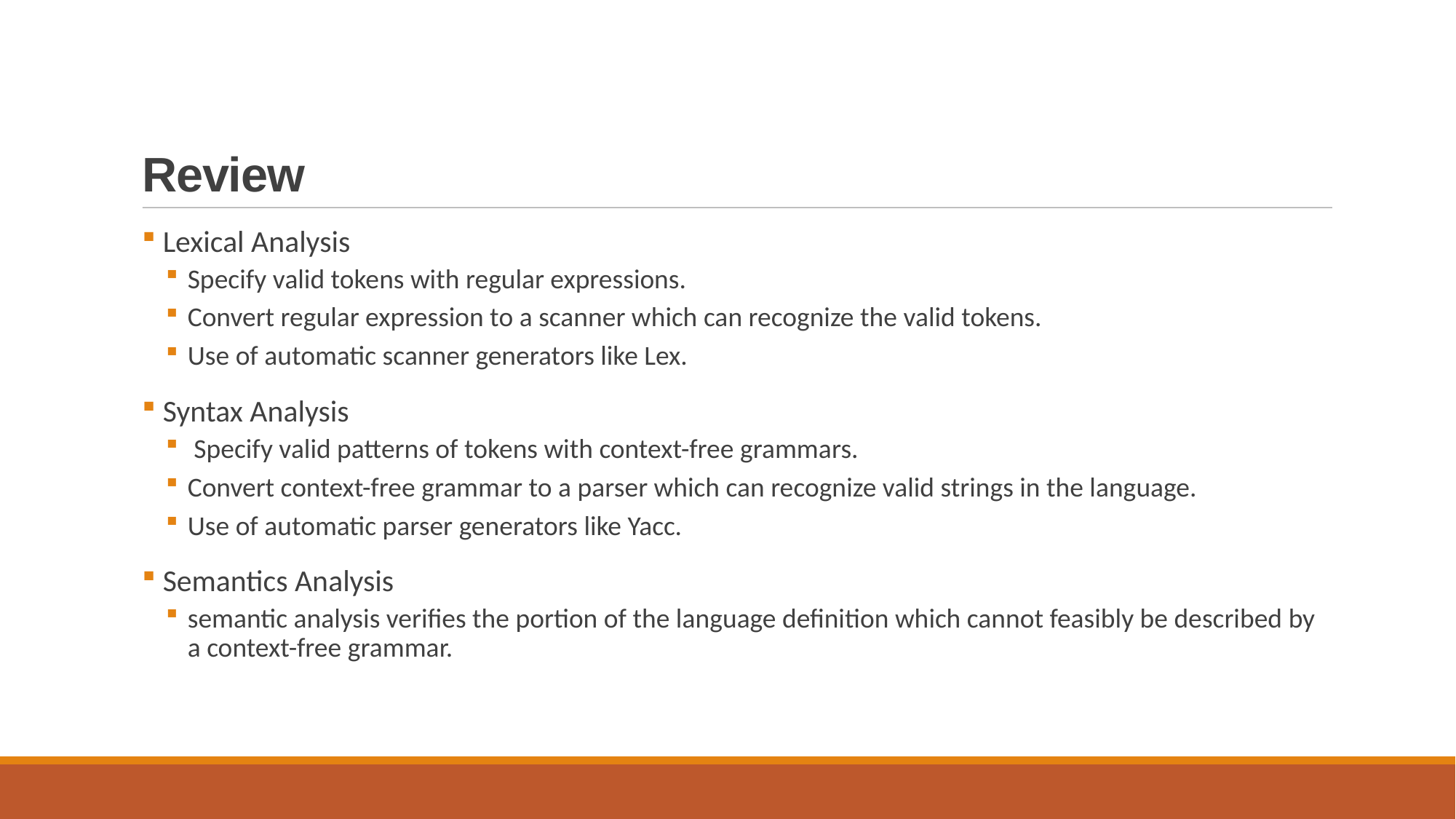

# Review
 Lexical Analysis
Specify valid tokens with regular expressions.
Convert regular expression to a scanner which can recognize the valid tokens.
Use of automatic scanner generators like Lex.
 Syntax Analysis
 Specify valid patterns of tokens with context-free grammars.
Convert context-free grammar to a parser which can recognize valid strings in the language.
Use of automatic parser generators like Yacc.
 Semantics Analysis
semantic analysis verifies the portion of the language definition which cannot feasibly be described by a context-free grammar.